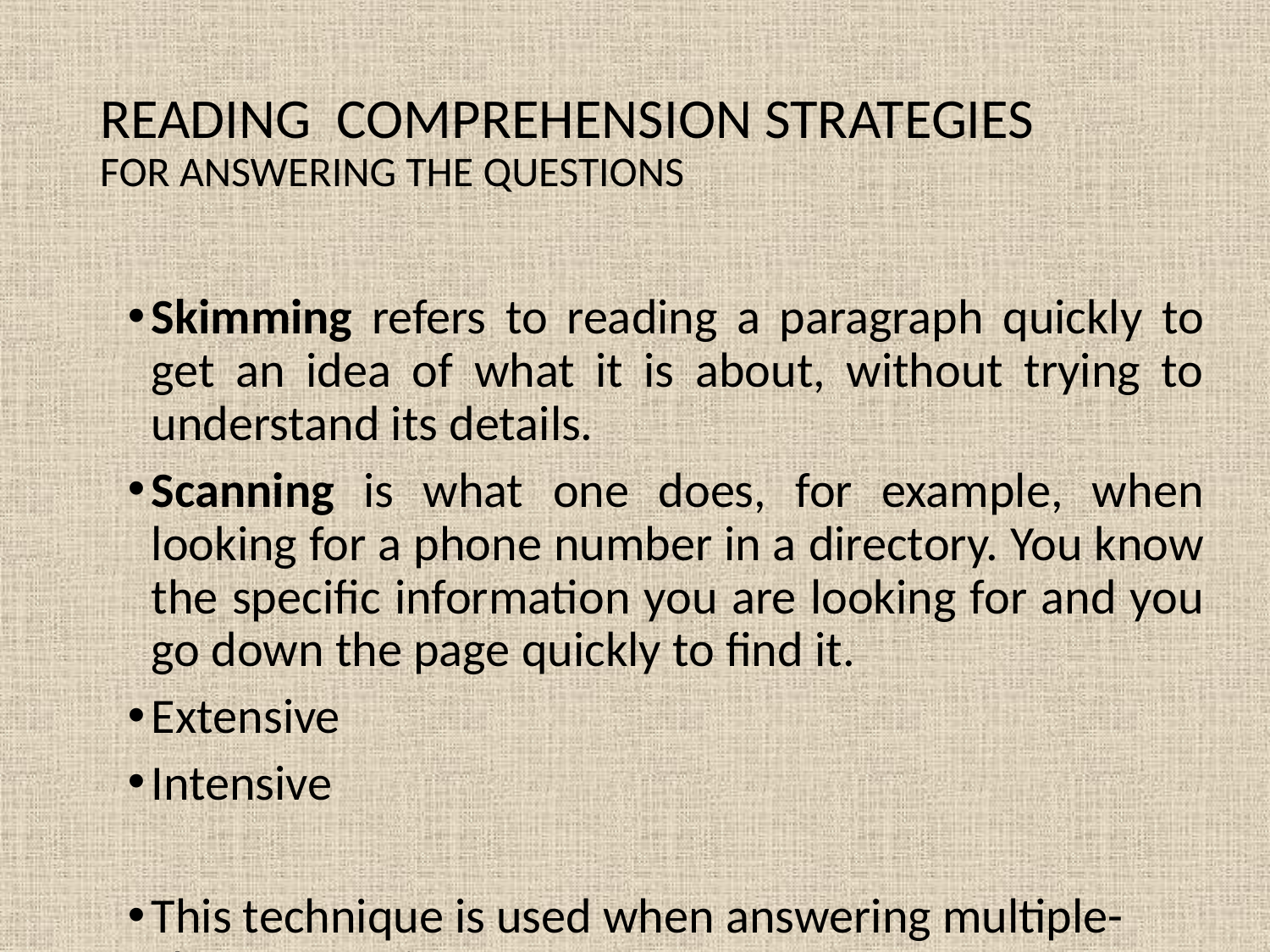

# READING  COMPREHENSION STRATEGIES FOR ANSWERING THE QUESTIONS
Skimming refers to reading a paragraph quickly to get an idea of what it is about, without trying to understand its details.
Scanning is what one does, for example, when looking for a phone number in a directory. You know the specific information you are looking for and you go down the page quickly to find it.
Extensive
Intensive

This technique is used when answering multiple-choice questions.